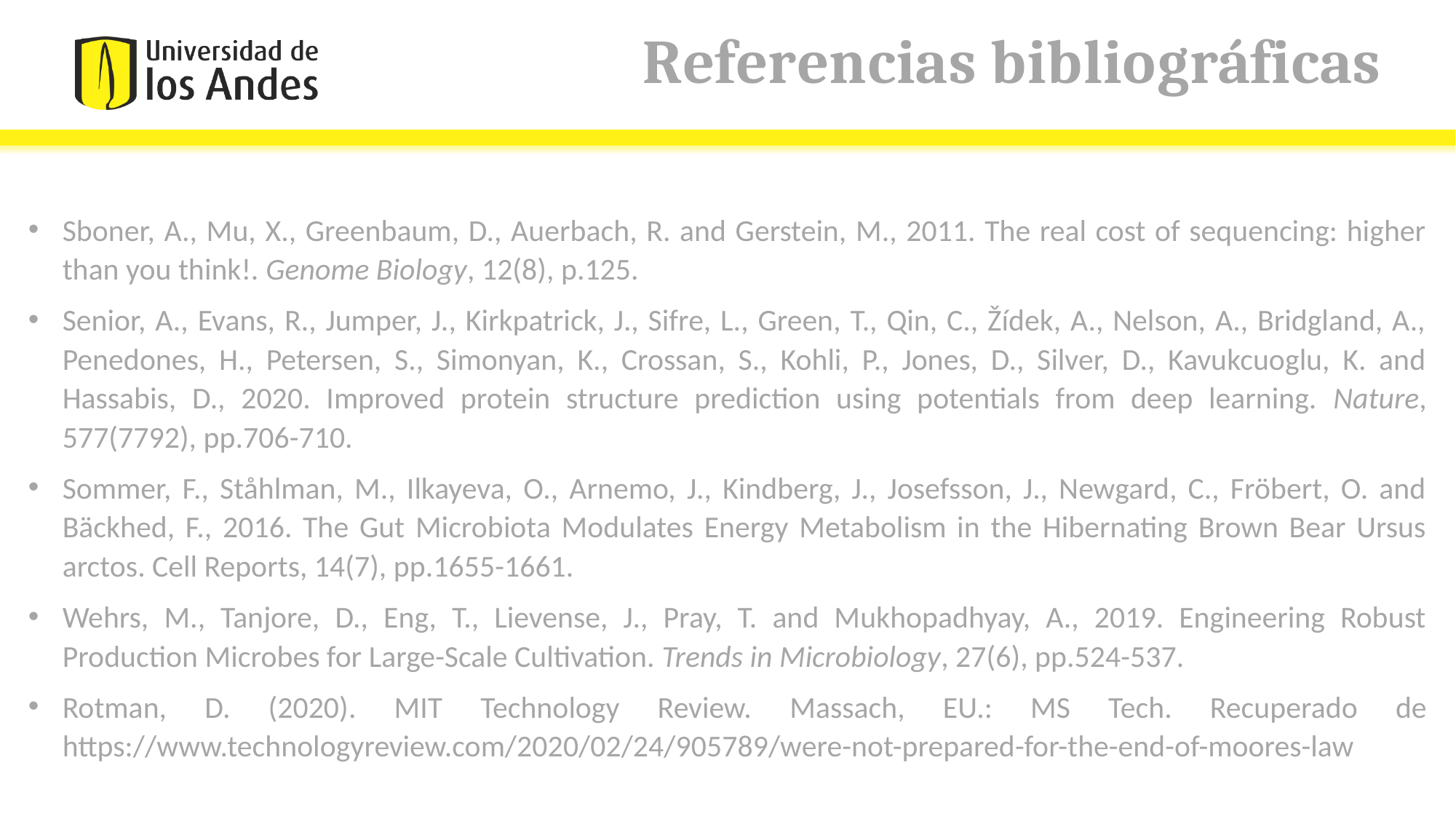

# Referencias bibliográficas
Sboner, A., Mu, X., Greenbaum, D., Auerbach, R. and Gerstein, M., 2011. The real cost of sequencing: higher than you think!. Genome Biology, 12(8), p.125.
Senior, A., Evans, R., Jumper, J., Kirkpatrick, J., Sifre, L., Green, T., Qin, C., Žídek, A., Nelson, A., Bridgland, A., Penedones, H., Petersen, S., Simonyan, K., Crossan, S., Kohli, P., Jones, D., Silver, D., Kavukcuoglu, K. and Hassabis, D., 2020. Improved protein structure prediction using potentials from deep learning. Nature, 577(7792), pp.706-710.
Sommer, F., Ståhlman, M., Ilkayeva, O., Arnemo, J., Kindberg, J., Josefsson, J., Newgard, C., Fröbert, O. and Bäckhed, F., 2016. The Gut Microbiota Modulates Energy Metabolism in the Hibernating Brown Bear Ursus arctos. Cell Reports, 14(7), pp.1655-1661.
Wehrs, M., Tanjore, D., Eng, T., Lievense, J., Pray, T. and Mukhopadhyay, A., 2019. Engineering Robust Production Microbes for Large-Scale Cultivation. Trends in Microbiology, 27(6), pp.524-537.
Rotman, D. (2020). MIT Technology Review. Massach, EU.: MS Tech. Recuperado de https://www.technologyreview.com/2020/02/24/905789/were-not-prepared-for-the-end-of-moores-law